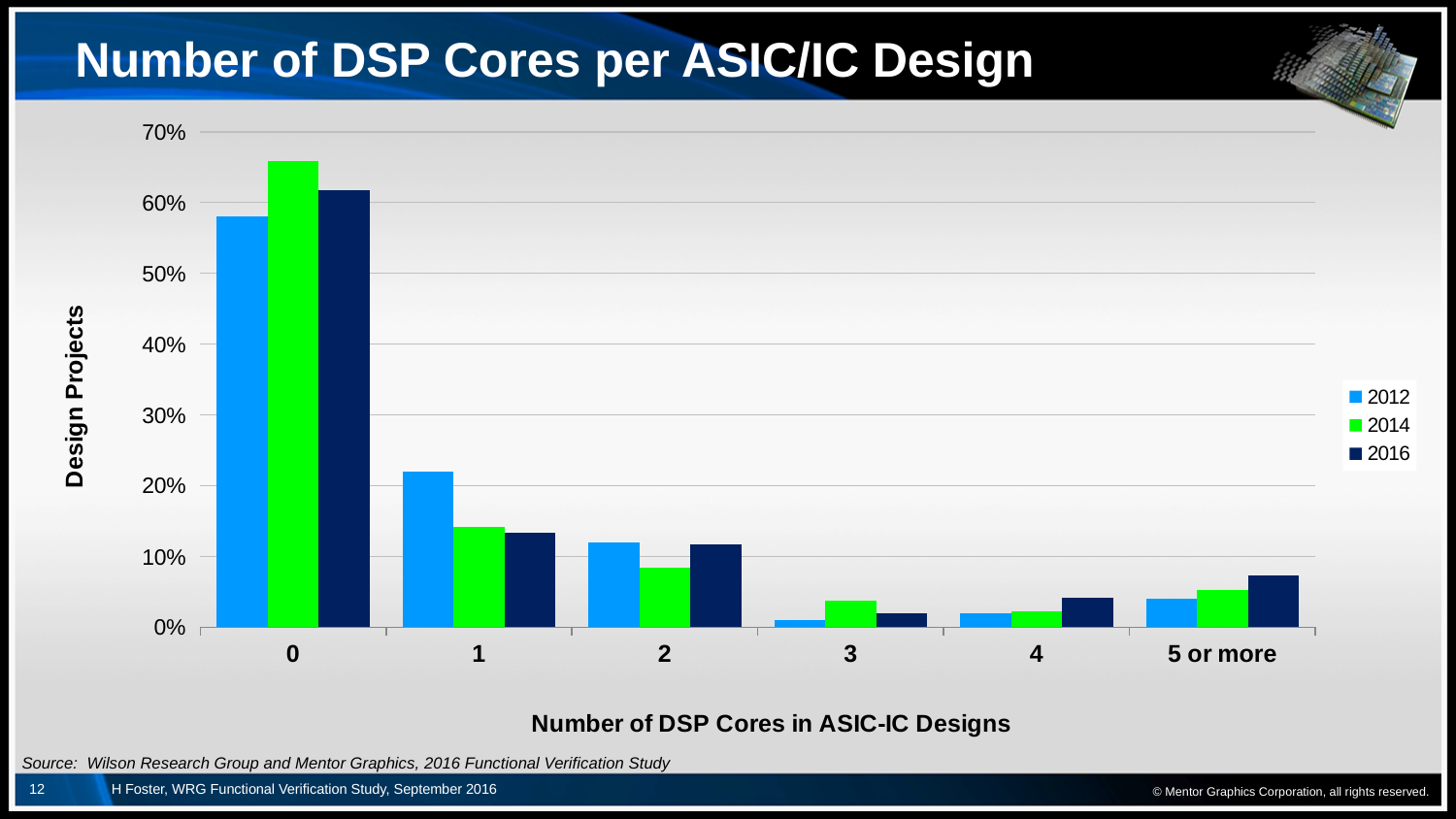

# Number of DSP Cores per ASIC/IC Design

### Chart

| Category | 2012 | 2014 | 2016 |
|---|---|---|---|
| 0 | 0.58 | 0.659 | 0.618 |
| 1 | 0.22 | 0.142 | 0.133 |
| 2 | 0.12 | 0.084 | 0.117 |
| 3 | 0.01 | 0.038 | 0.019 |
| 4 | 0.02 | 0.023 | 0.041 |
| 5 or more | 0.04 | 0.053 | 0.073 |
© Mentor Graphics Corporation, all rights reserved.
Source:  Wilson Research Group and Mentor Graphics, 2016 Functional Verification Study
12
H Foster, WRG Functional Verification Study, September 2016